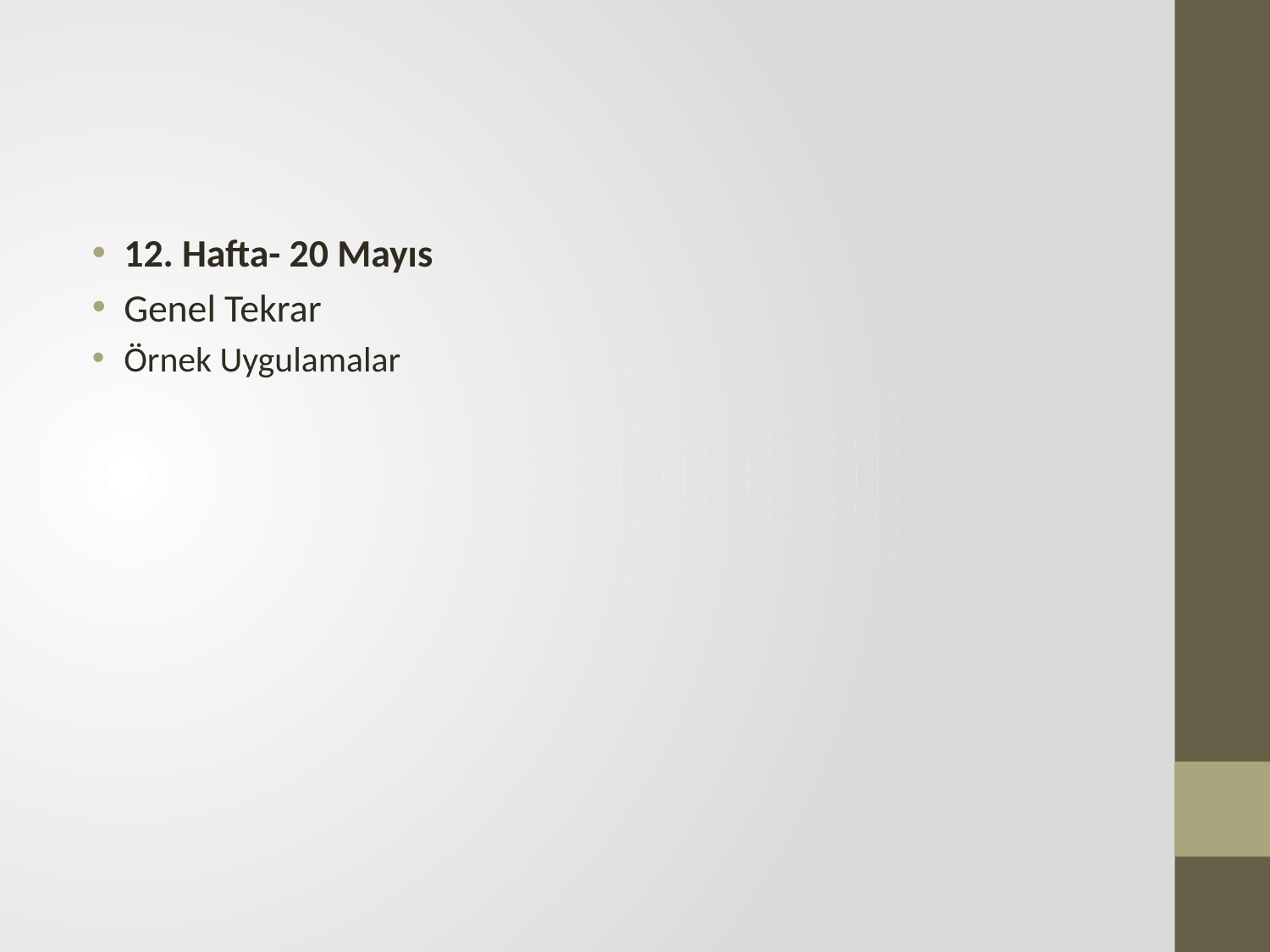

#
12. Hafta- 20 Mayıs
Genel Tekrar
Örnek Uygulamalar